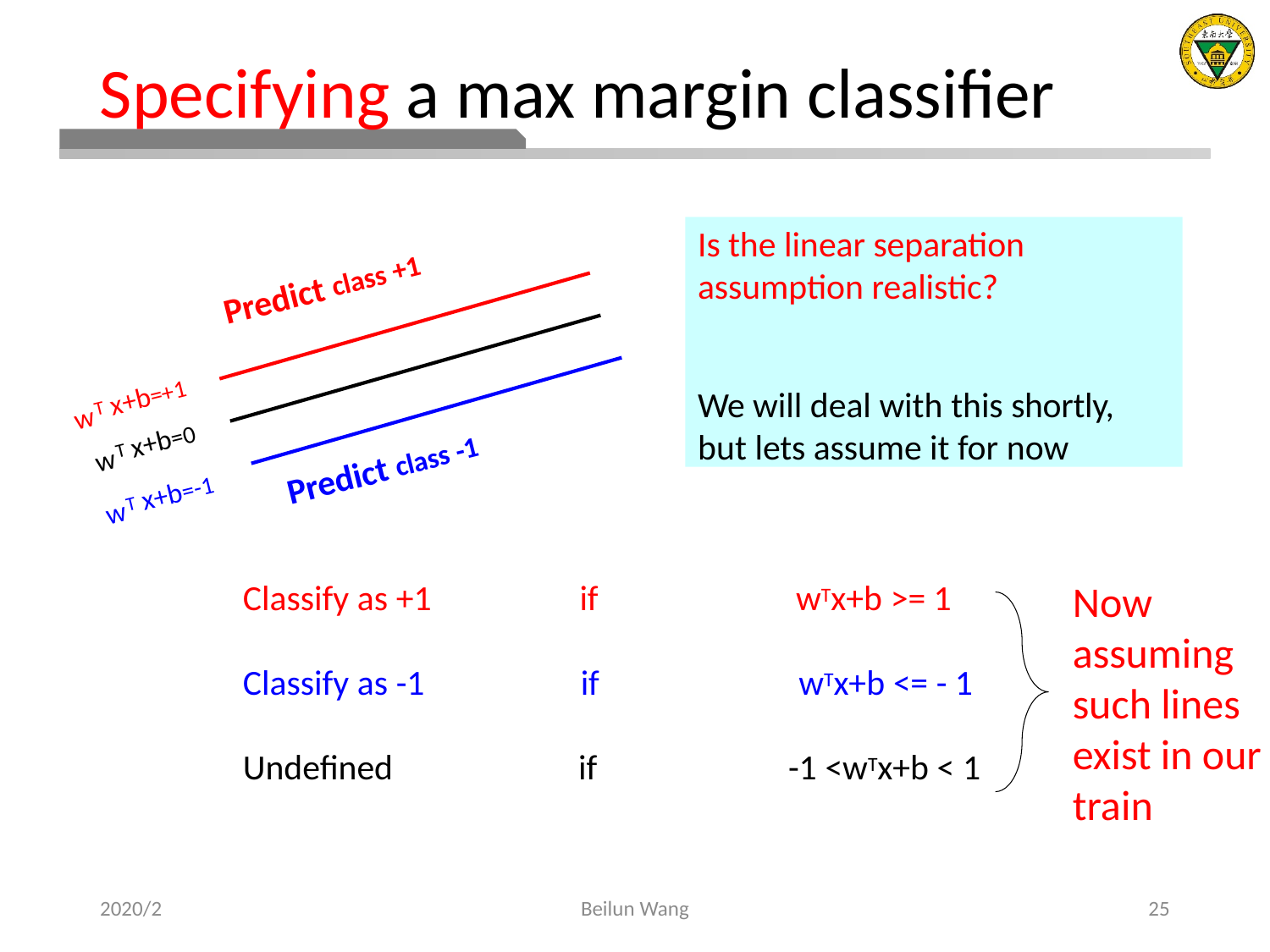

# Specifying a max margin classifier
Is the linear separation  assumption realistic?

We will deal with this shortly,  but lets assume it for now
Predict class +1

x+b=+1
T
w
x+b=0
T
w
Predict class -1
x+b=-1
T
w
Now assuming such lines exist in our train

| Classify as +1 | if | wTx+b >= 1 |
| --- | --- | --- |
| Classify as -1 | if | wTx+b <= - 1 |
| Undefined | if | -1 <wTx+b < 1 |
2020/2
Beilun Wang
25